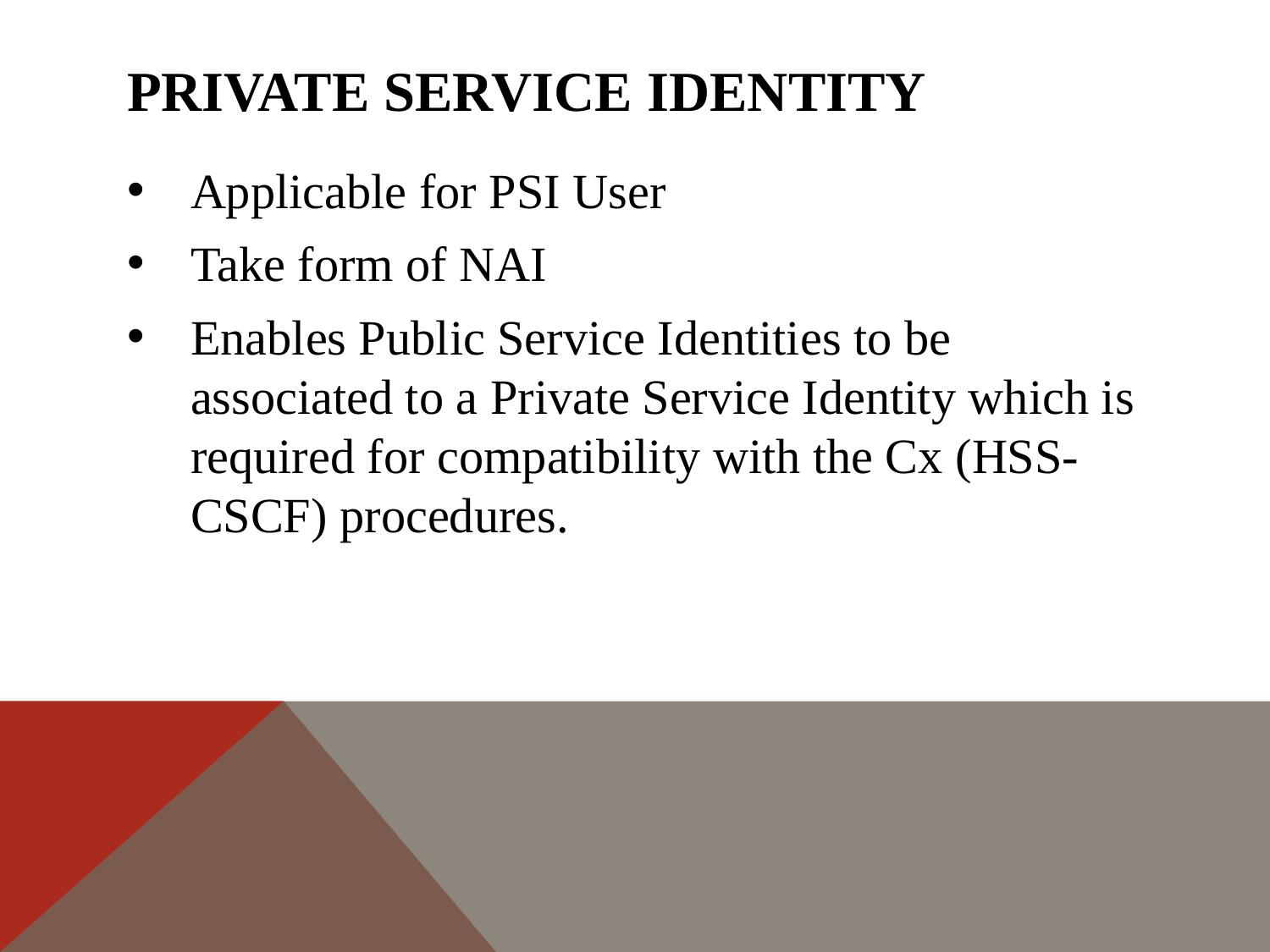

# Private service identity
Applicable for PSI User
Take form of NAI
Enables Public Service Identities to be associated to a Private Service Identity which is required for compatibility with the Cx (HSS-CSCF) procedures.